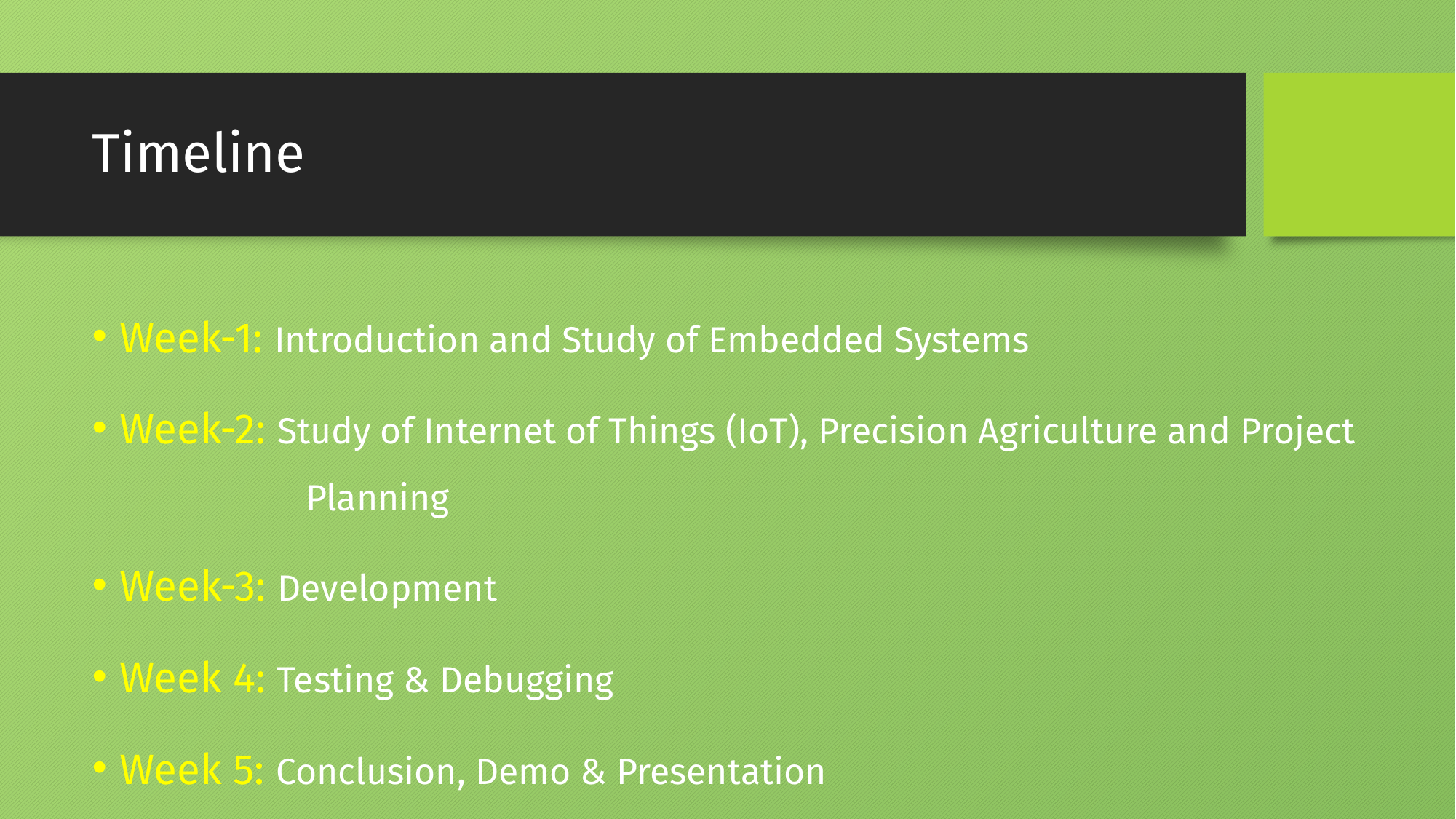

# Timeline
Week-1: Introduction and Study of Embedded Systems
Week-2: Study of Internet of Things (IoT), Precision Agriculture and Project 	        Planning
Week-3: Development
Week 4: Testing & Debugging
Week 5: Conclusion, Demo & Presentation